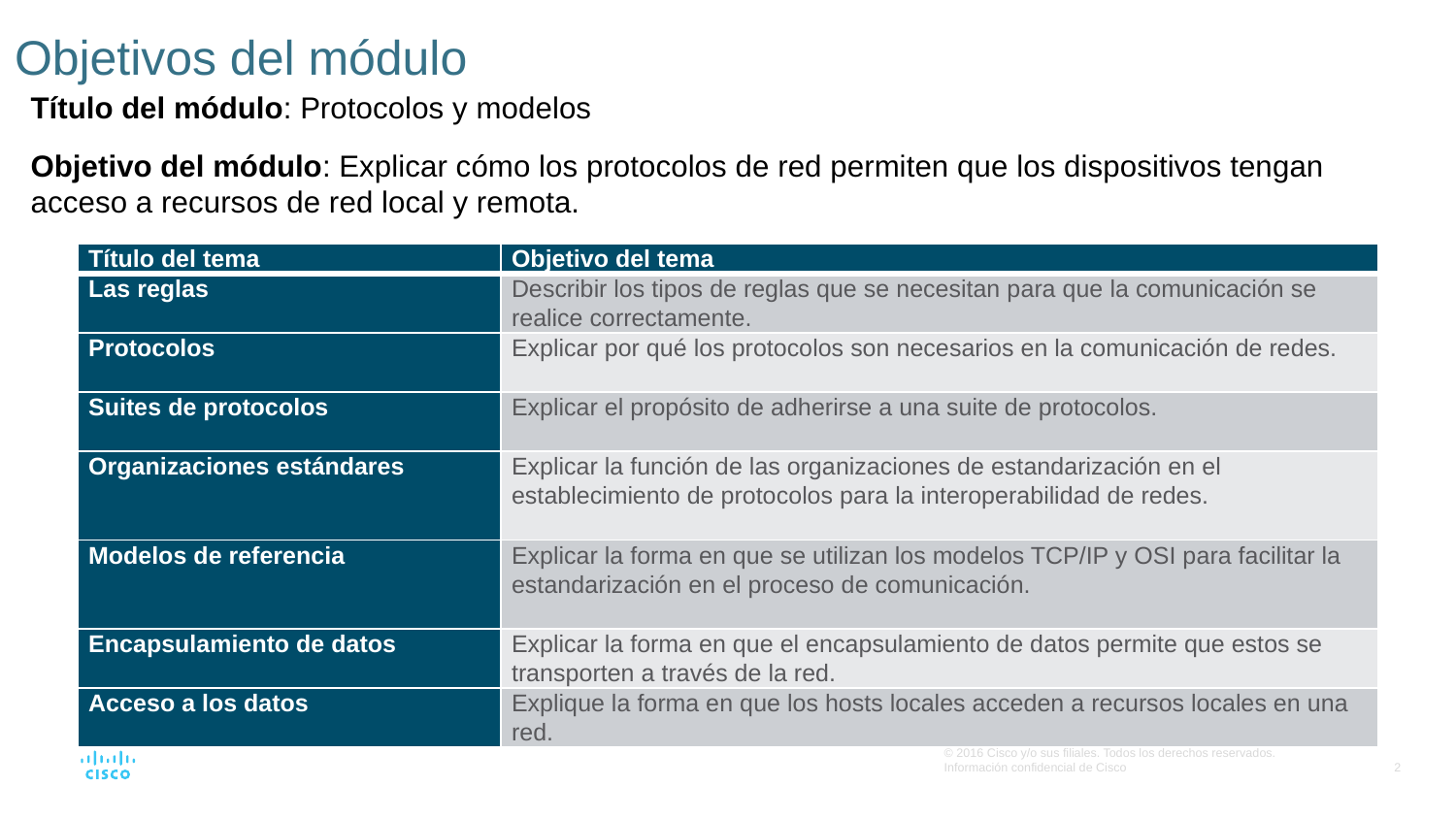

# Objetivos del módulo
Título del módulo: Protocolos y modelos
Objetivo del módulo: Explicar cómo los protocolos de red permiten que los dispositivos tengan acceso a recursos de red local y remota.

| Título del tema | Objetivo del tema |
| --- | --- |
| Las reglas | Describir los tipos de reglas que se necesitan para que la comunicación se realice correctamente. |
| Protocolos | Explicar por qué los protocolos son necesarios en la comunicación de redes. |
| Suites de protocolos | Explicar el propósito de adherirse a una suite de protocolos. |
| Organizaciones estándares | Explicar la función de las organizaciones de estandarización en el establecimiento de protocolos para la interoperabilidad de redes. |
| Modelos de referencia | Explicar la forma en que se utilizan los modelos TCP/IP y OSI para facilitar la estandarización en el proceso de comunicación. |
| Encapsulamiento de datos | Explicar la forma en que el encapsulamiento de datos permite que estos se transporten a través de la red. |
| Acceso a los datos | Explique la forma en que los hosts locales acceden a recursos locales en una red. |